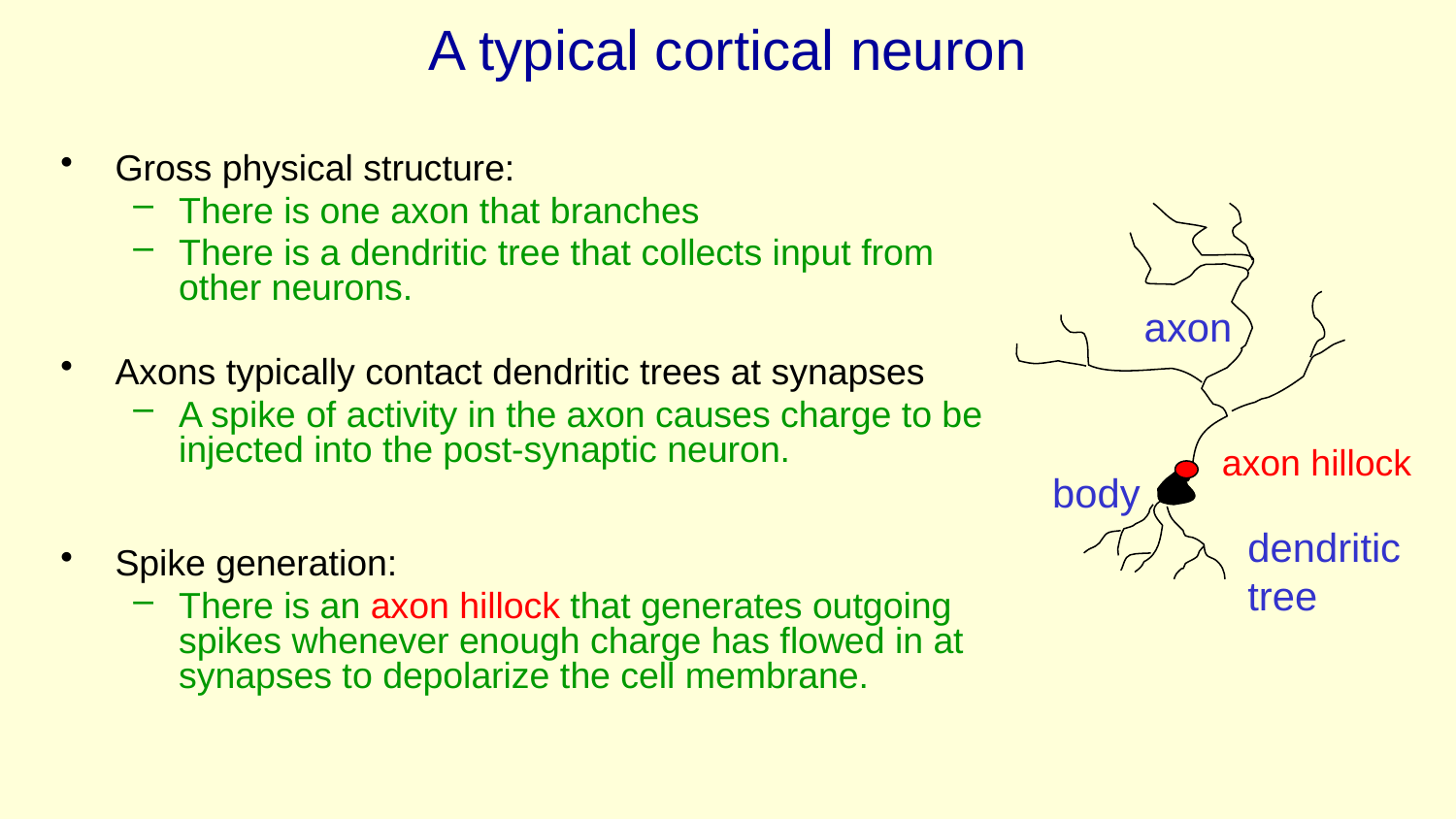

# A typical cortical neuron
Gross physical structure:
There is one axon that branches
There is a dendritic tree that collects input from other neurons.

Axons typically contact dendritic trees at synapses
A spike of activity in the axon causes charge to be injected into the post-synaptic neuron.

Spike generation:
There is an axon hillock that generates outgoing spikes whenever enough charge has flowed in at synapses to depolarize the cell membrane.

axon

axon hillock

body

dendritic
tree